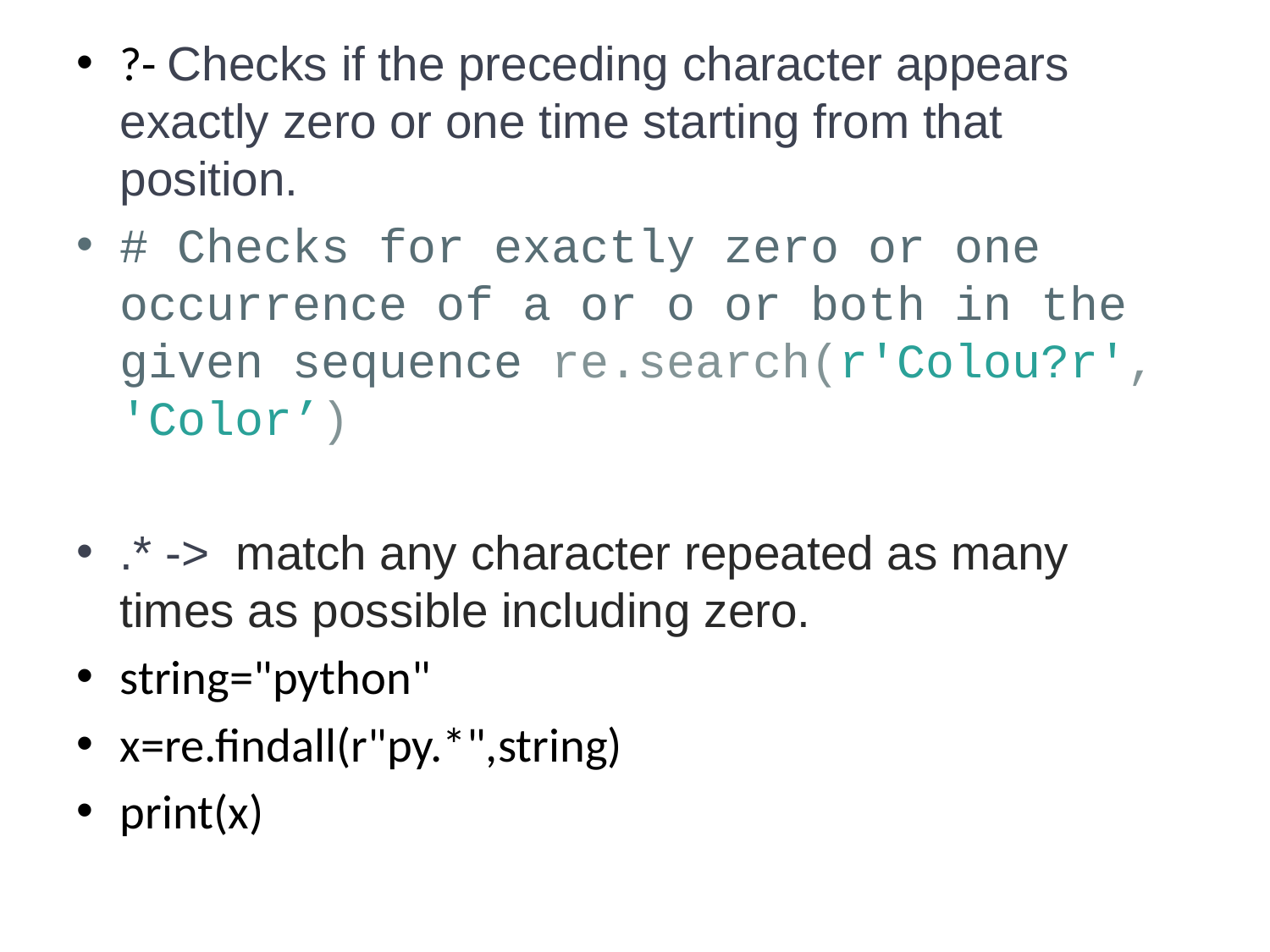

?- Checks if the preceding character appears exactly zero or one time starting from that position.
# Checks for exactly zero or one occurrence of a or o or both in the given sequence re.search(r'Colou?r', 'Color’)

.* ->  match any character repeated as many times as possible including zero.
string="python"
x=re.findall(r"py.*",string)
print(x)